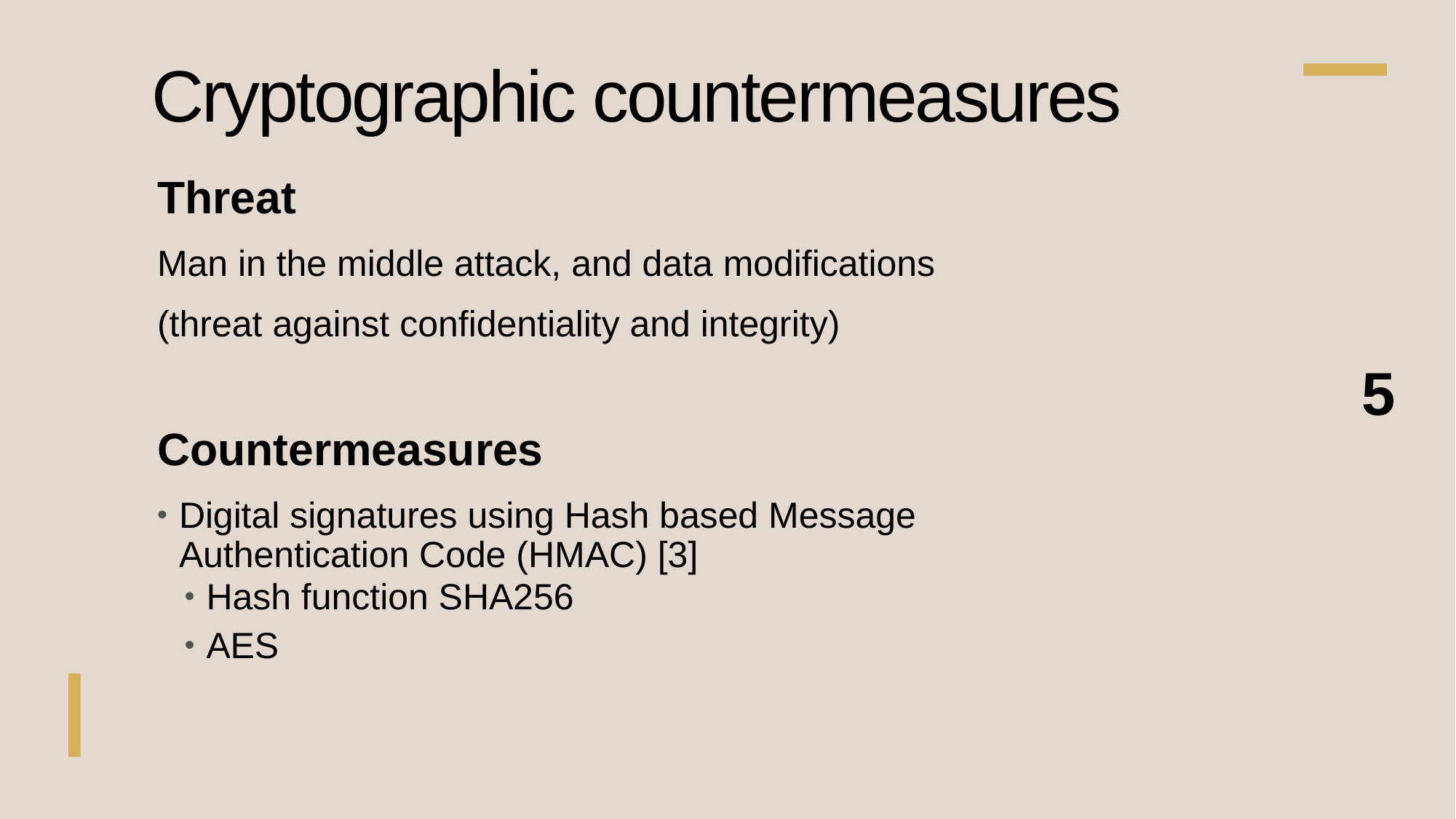

# Cryptographic countermeasures
Threat
Man in the middle attack, and data modifications
(threat against confidentiality and integrity)

Countermeasures
Digital signatures using Hash based Message Authentication Code (HMAC) [3]
Hash function SHA256
AES

5